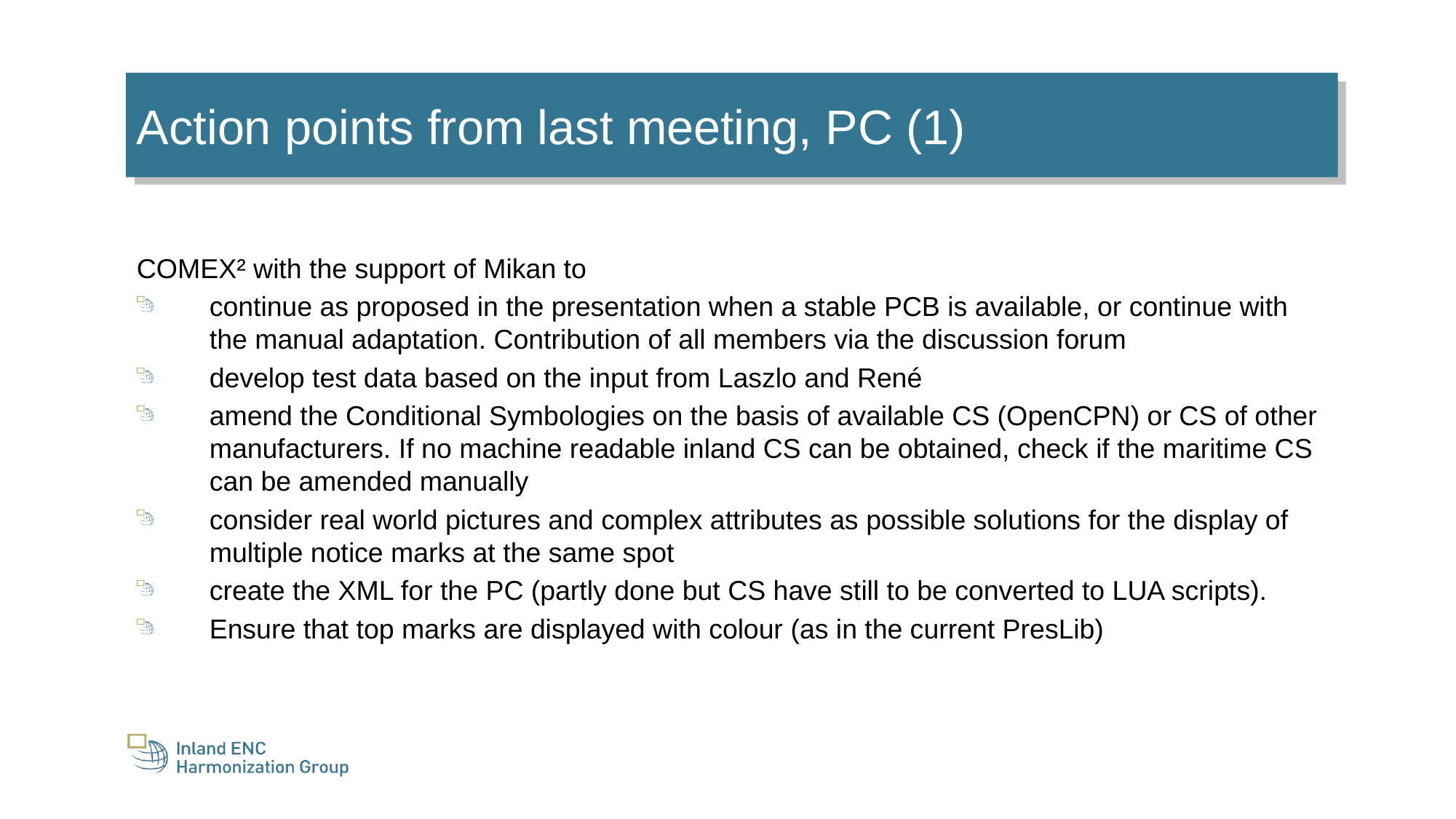

Action points from last meeting, PC (1)
COMEX² with the support of Mikan to
continue as proposed in the presentation when a stable PCB is available, or continue with the manual adaptation. Contribution of all members via the discussion forum
develop test data based on the input from Laszlo and René
amend the Conditional Symbologies on the basis of available CS (OpenCPN) or CS of other manufacturers. If no machine readable inland CS can be obtained, check if the maritime CS can be amended manually
consider real world pictures and complex attributes as possible solutions for the display of multiple notice marks at the same spot
create the XML for the PC (partly done but CS have still to be converted to LUA scripts).
Ensure that top marks are displayed with colour (as in the current PresLib)